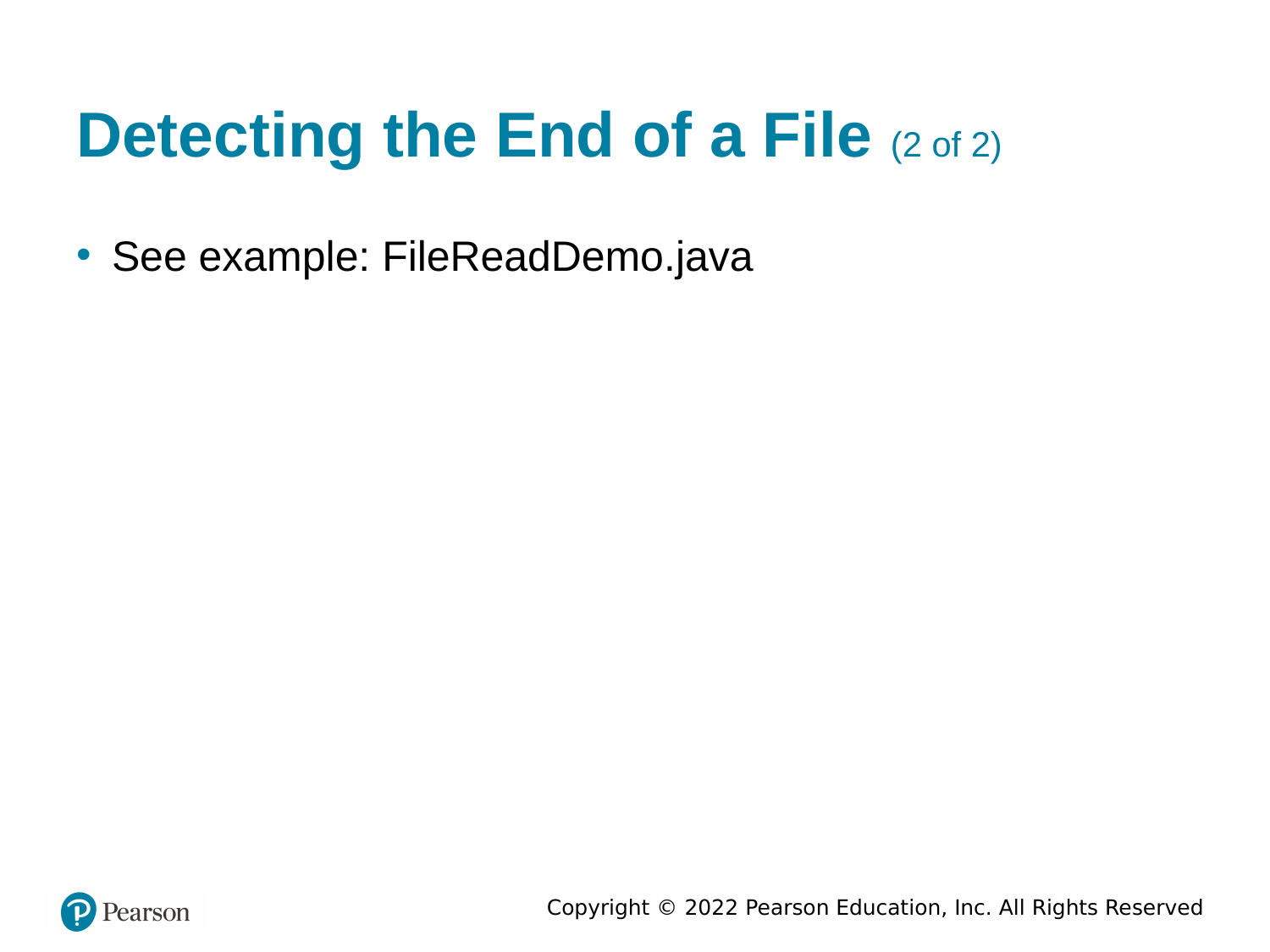

# Detecting the End of a File (2 of 2)
See example: FileReadDemo.java